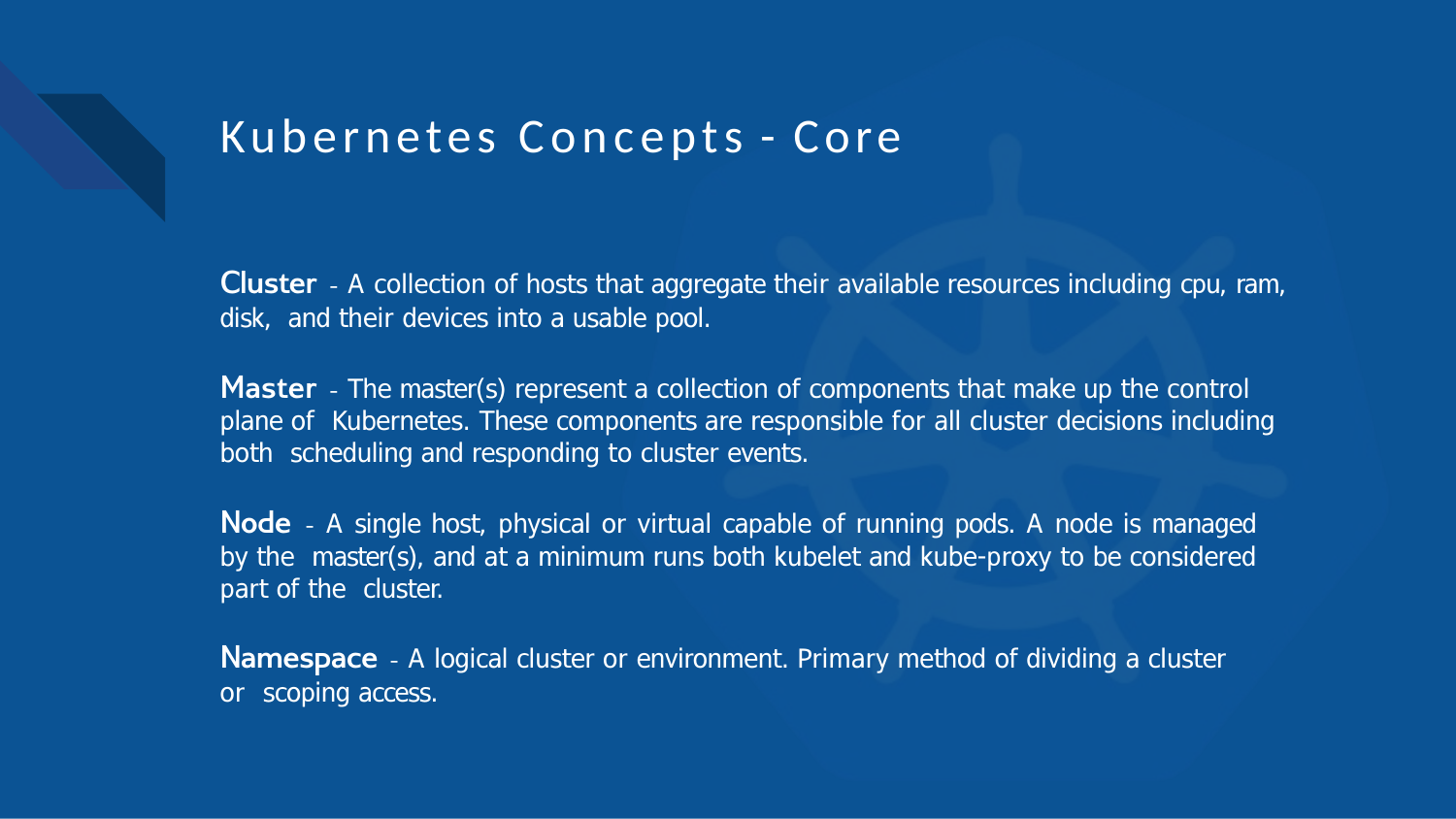

# Kubernetes Concepts - Core
Cluster - A collection of hosts that aggregate their available resources including cpu, ram, disk,  and their devices into a usable pool.

Master - The master(s) represent a collection of components that make up the control plane of  Kubernetes. These components are responsible for all cluster decisions including both  scheduling and responding to cluster events.

Node - A single host, physical or virtual capable of running pods. A node is managed by the  master(s), and at a minimum runs both kubelet and kube-proxy to be considered part of the  cluster.

Namespace - A logical cluster or environment. Primary method of dividing a cluster or  scoping access.